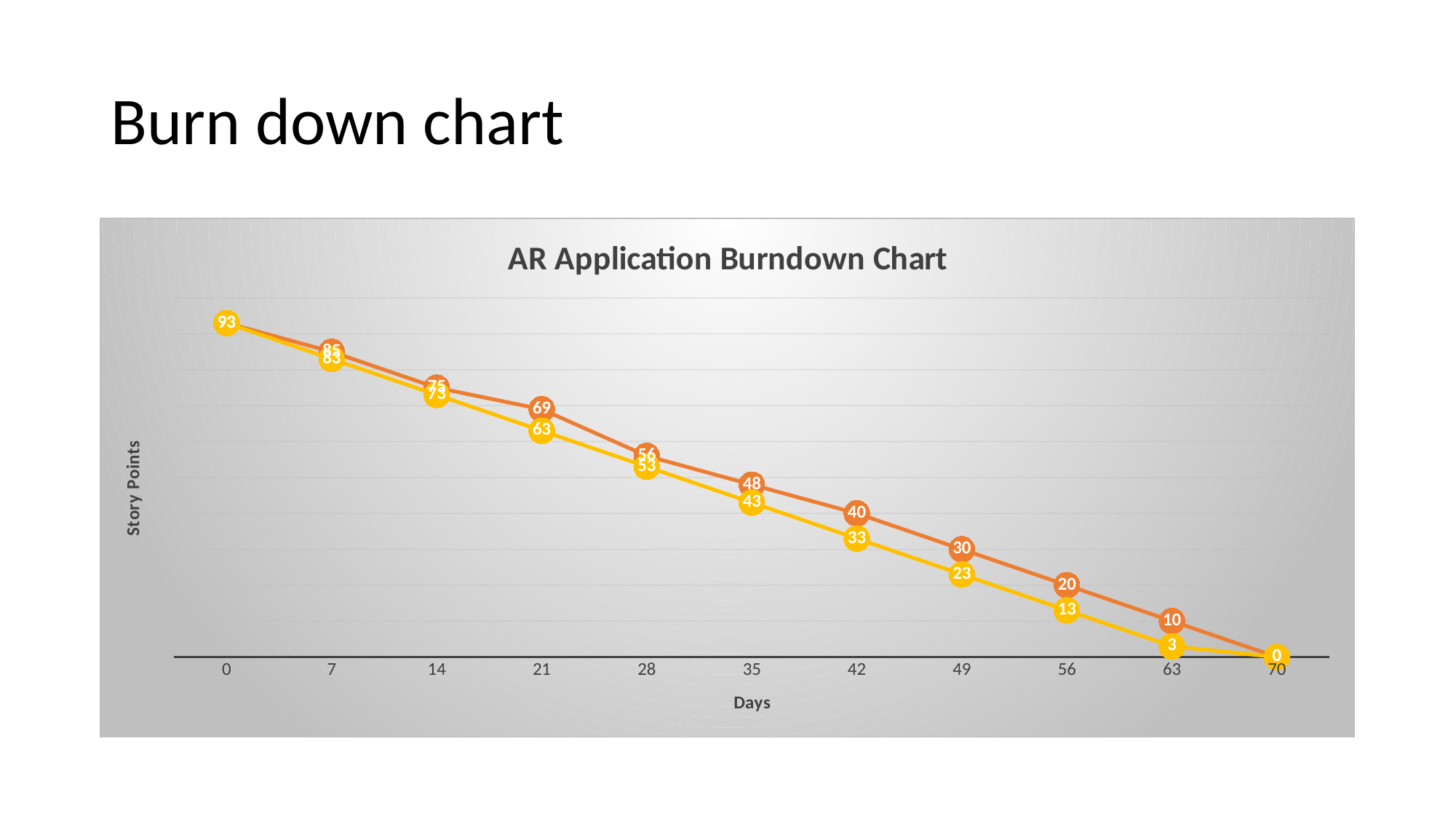

# Burn down chart

### Chart: AR Application Burndown Chart

| Category | Column1 | Column2 |
|---|---|---|
| 0 | 93.0 | 93.0 |
| 7 | 85.0 | 83.0 |
| 14 | 75.0 | 73.0 |
| 21 | 69.0 | 63.0 |
| 28 | 56.0 | 53.0 |
| 35 | 48.0 | 43.0 |
| 42 | 40.0 | 33.0 |
| 49 | 30.0 | 23.0 |
| 56 | 20.0 | 13.0 |
| 63 | 10.0 | 3.0 |
| 70 | 0.0 | 0.0 |